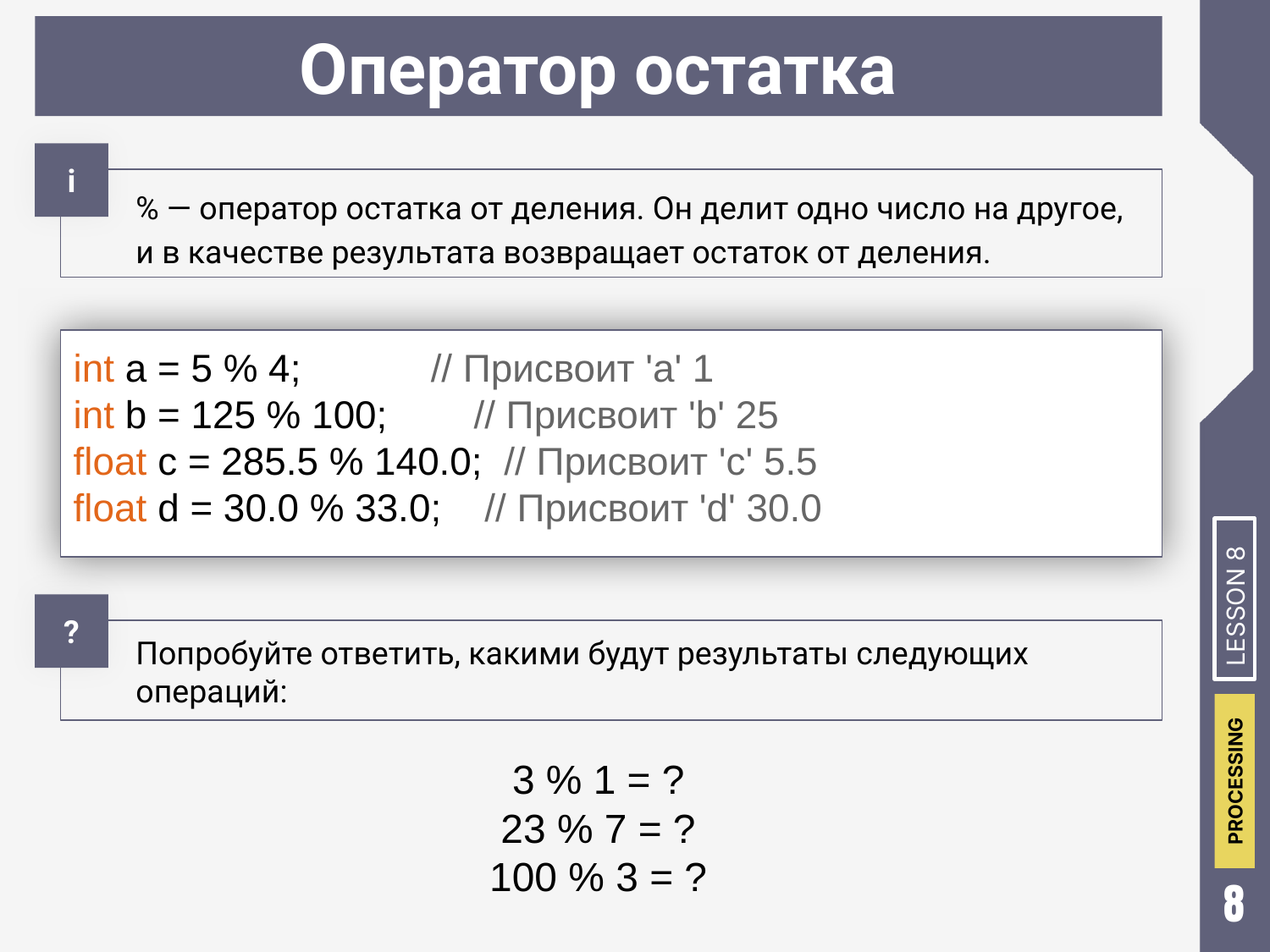

# Оператор остатка
i
% — оператор остатка от деления. Он делит одно число на другое, и в качестве результата возвращает остаток от деления.
int a = 5 % 4;            // Присвоит 'a' 1
int b = 125 % 100;        // Присвоит 'b' 25
float c = 285.5 % 140.0;  // Присвоит 'c' 5.5
float d = 30.0 % 33.0;    // Присвоит 'd' 30.0
LESSON 8
?
Попробуйте ответить, какими будут результаты следующих операций:
3 % 1 = ?
23 % 7 = ?
100 % 3 = ?
8